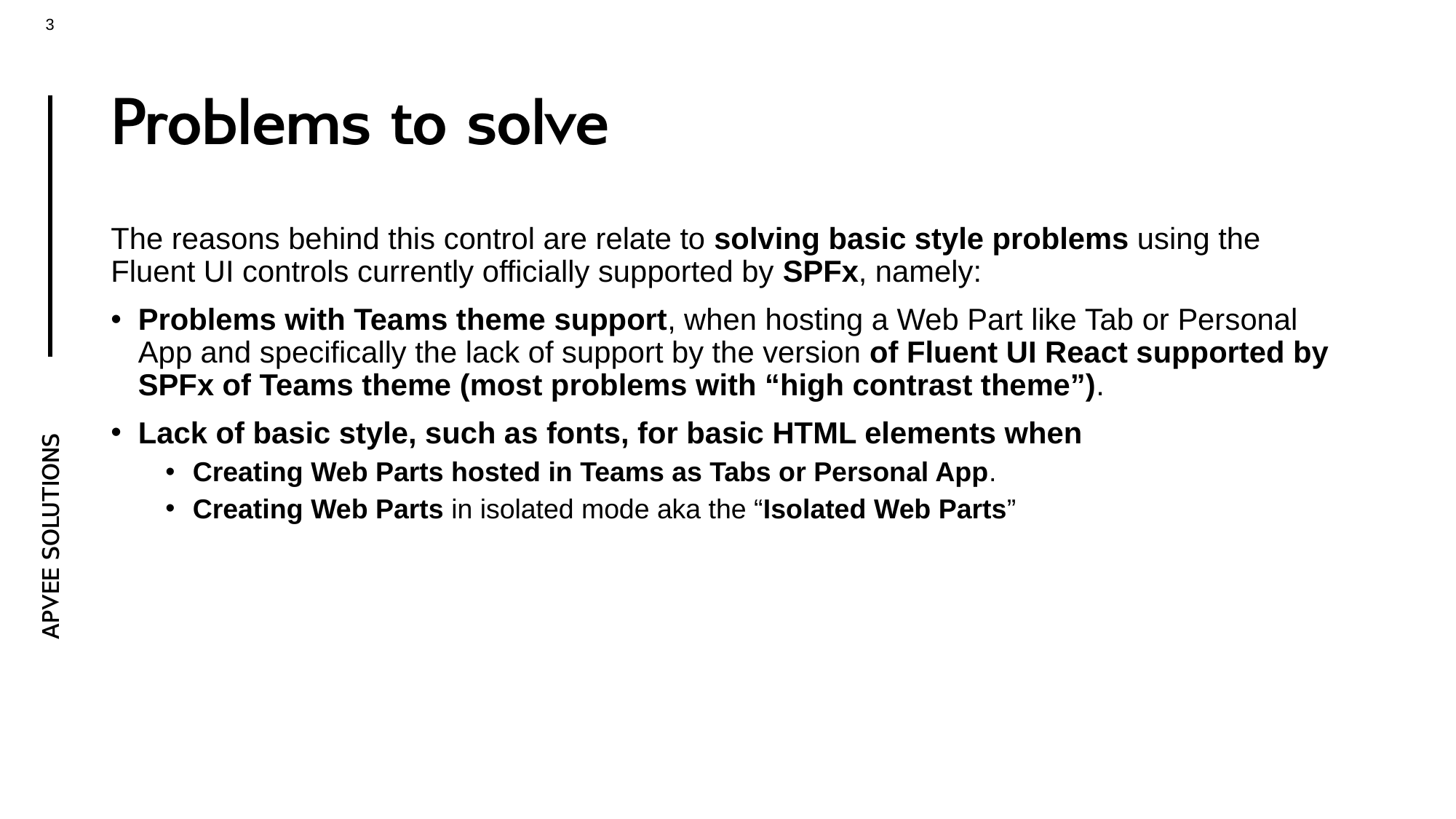

# Problems to solve
The reasons behind this control are relate to solving basic style problems using the Fluent UI controls currently officially supported by SPFx, namely:
Problems with Teams theme support, when hosting a Web Part like Tab or Personal App and specifically the lack of support by the version of Fluent UI React supported by SPFx of Teams theme (most problems with “high contrast theme”).
Lack of basic style, such as fonts, for basic HTML elements when
Creating Web Parts hosted in Teams as Tabs or Personal App.
Creating Web Parts in isolated mode aka the “Isolated Web Parts”